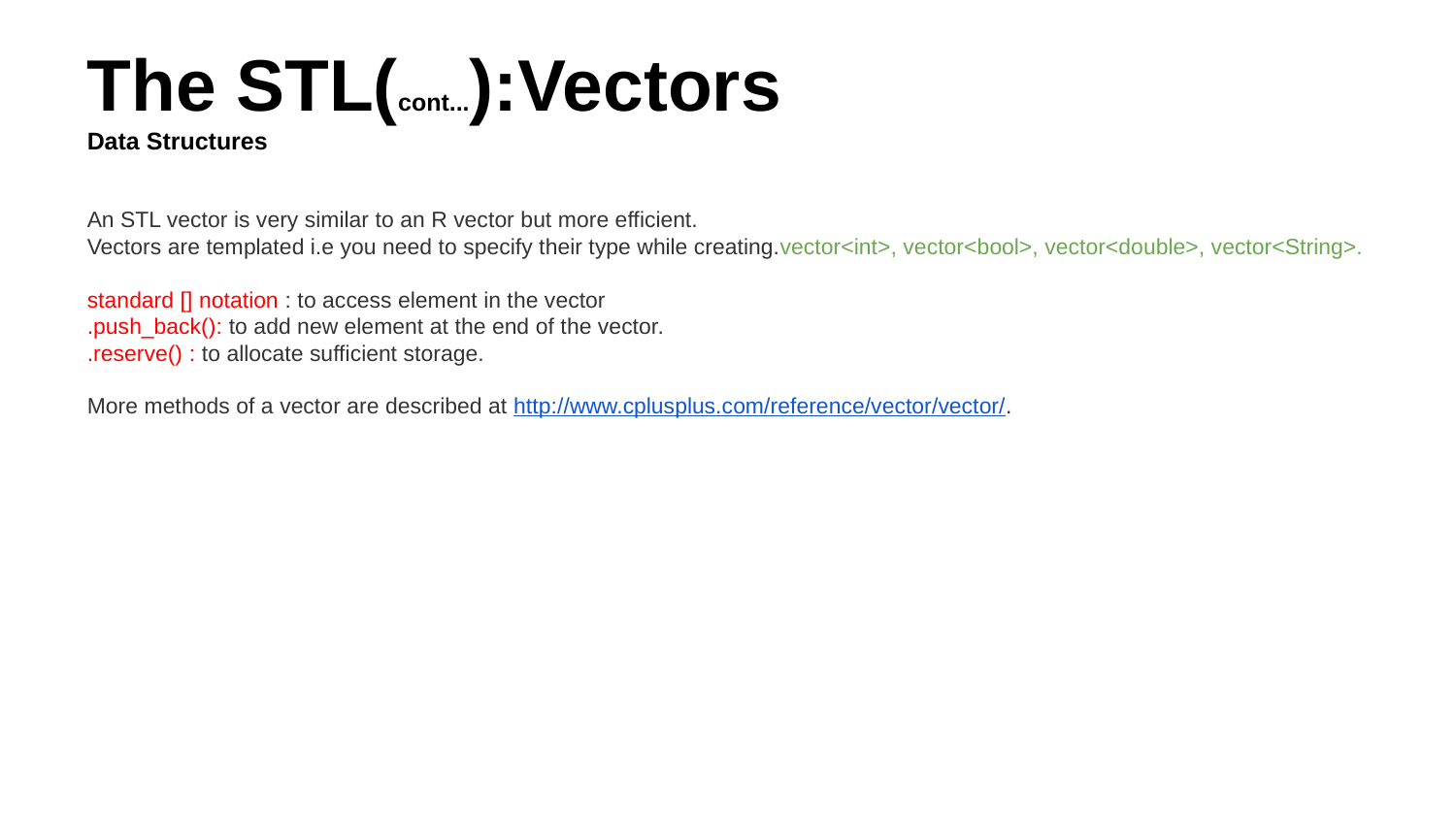

The STL(cont...):Vectors
Data Structures
An STL vector is very similar to an R vector but more efficient.
Vectors are templated i.e you need to specify their type while creating.vector<int>, vector<bool>, vector<double>, vector<String>.

standard [] notation : to access element in the vector
.push_back(): to add new element at the end of the vector.
.reserve() : to allocate sufficient storage.

More methods of a vector are described at http://www.cplusplus.com/reference/vector/vector/.